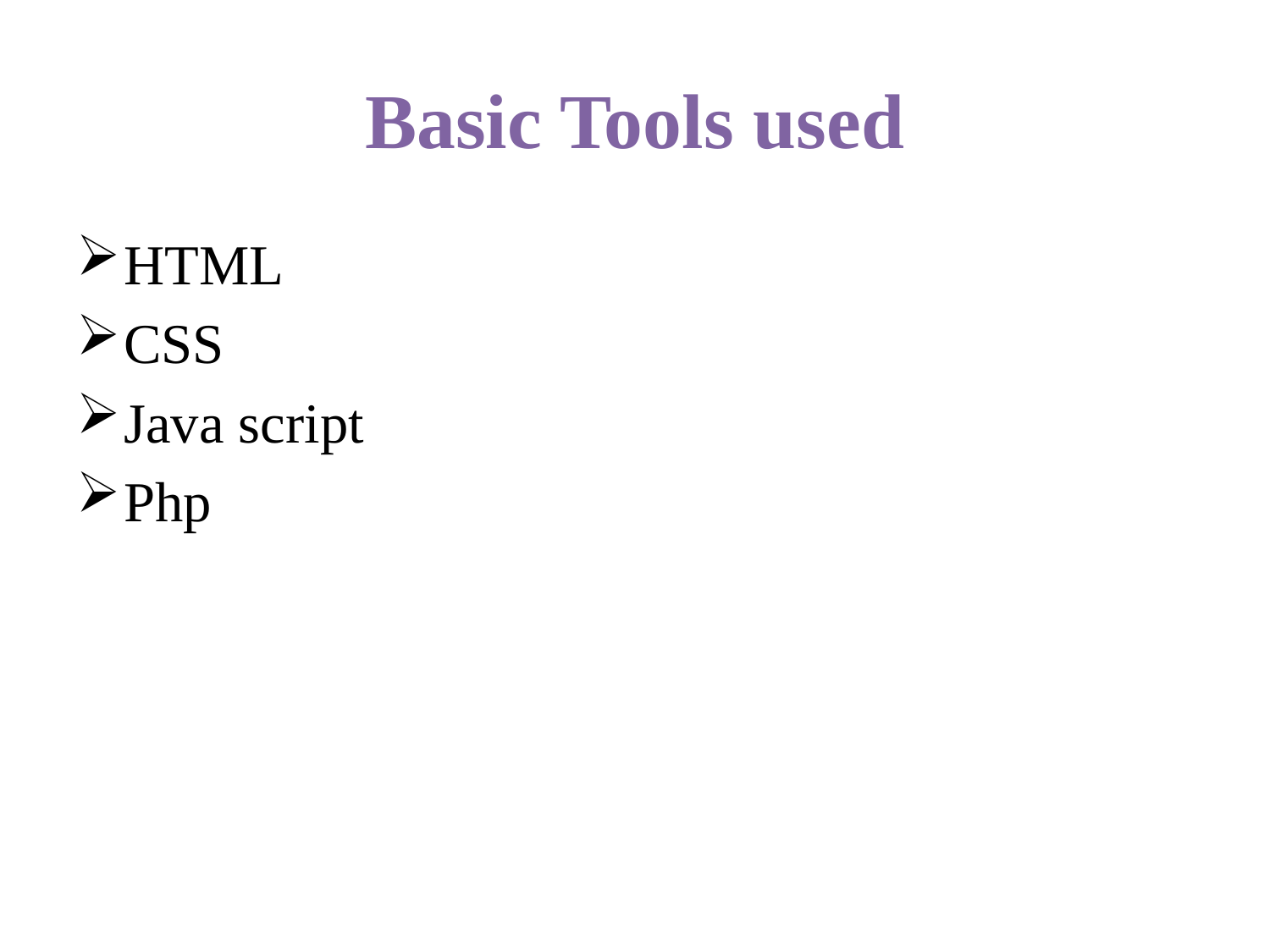

# Basic Tools used
HTML
CSS
Java script
Php